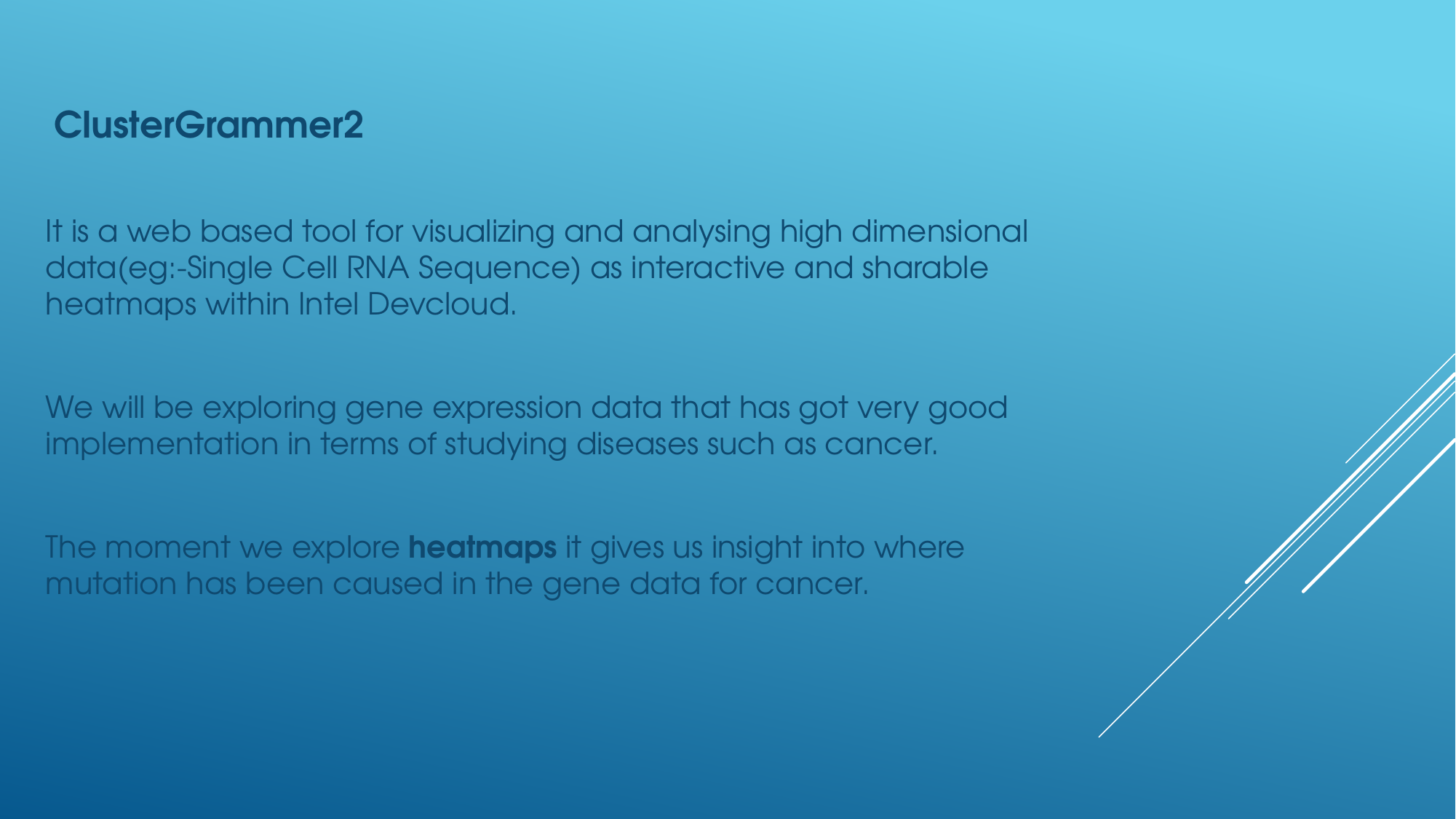

#
 ClusterGrammer2

It is a web based tool for visualizing and analysing high dimensional data(eg:-Single Cell RNA Sequence) as interactive and sharable heatmaps within Intel Devcloud.

We will be exploring gene expression data that has got very good implementation in terms of studying diseases such as cancer.

The moment we explore heatmaps it gives us insight into where mutation has been caused in the gene data for cancer.